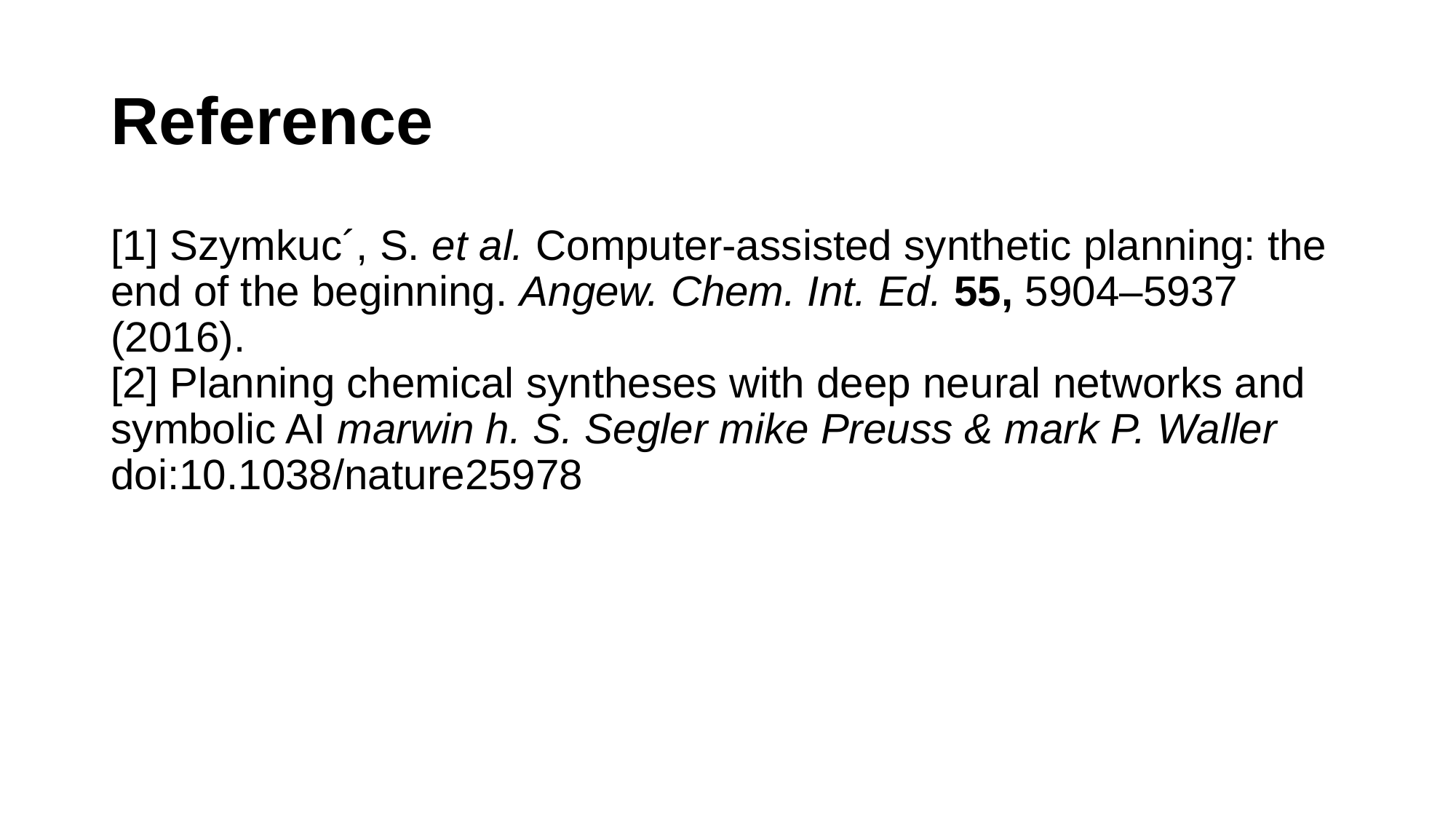

# Reference
[1] Szymkuc´, S. et al. Computer-assisted synthetic planning: the end of the beginning. Angew. Chem. Int. Ed. 55, 5904–5937 (2016).
[2] Planning chemical syntheses with deep neural networks and symbolic AI marwin h. S. Segler mike Preuss & mark P. Waller doi:10.1038/nature25978